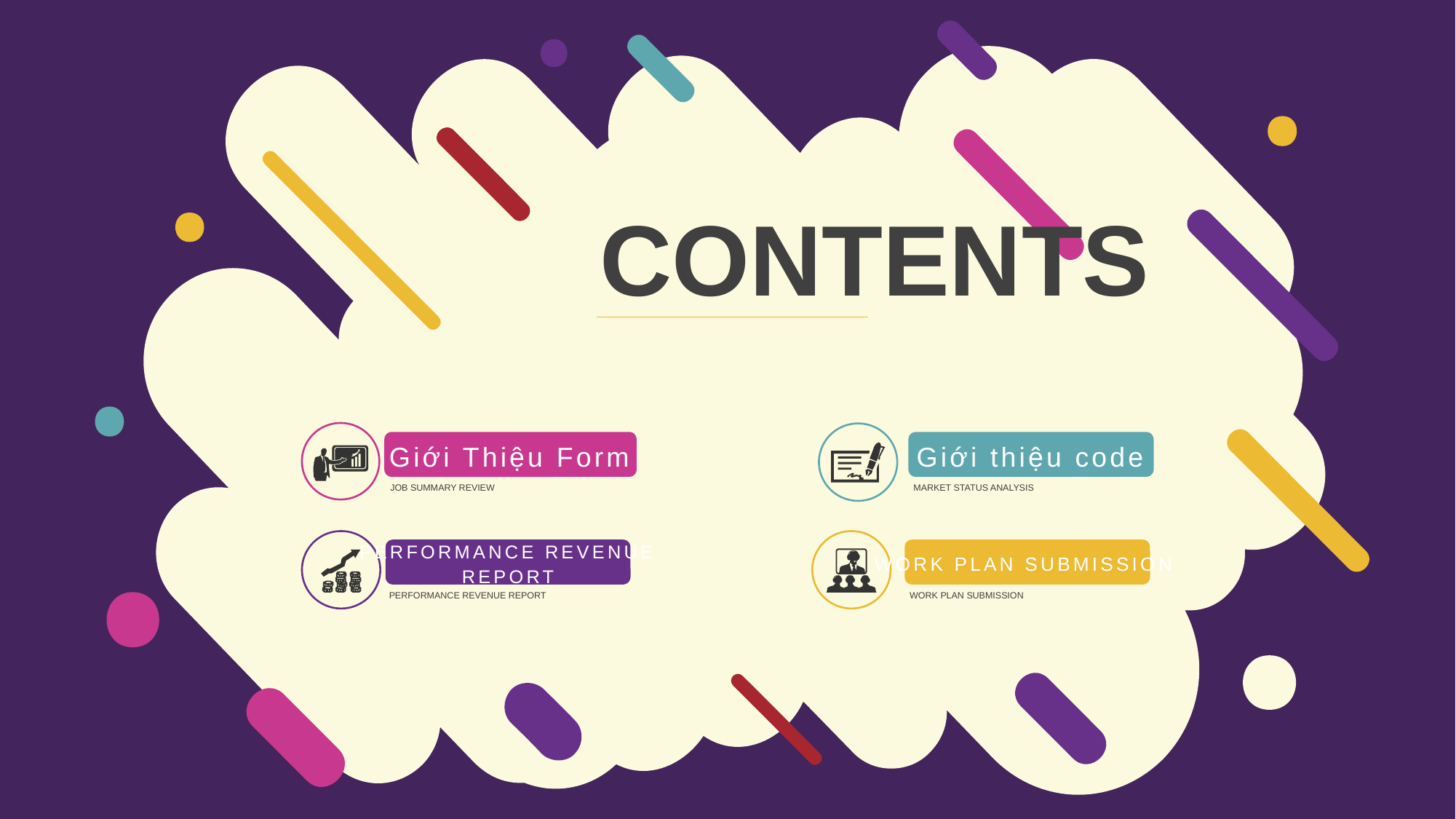

CONTENTS

Giới Thiệu Form
Giới thiệu code

JOB SUMMARY REVIEW
MARKET STATUS ANALYSIS

PERFORMANCE REVENUE REPORT
WORK PLAN SUBMISSION

PERFORMANCE REVENUE REPORT
WORK PLAN SUBMISSION